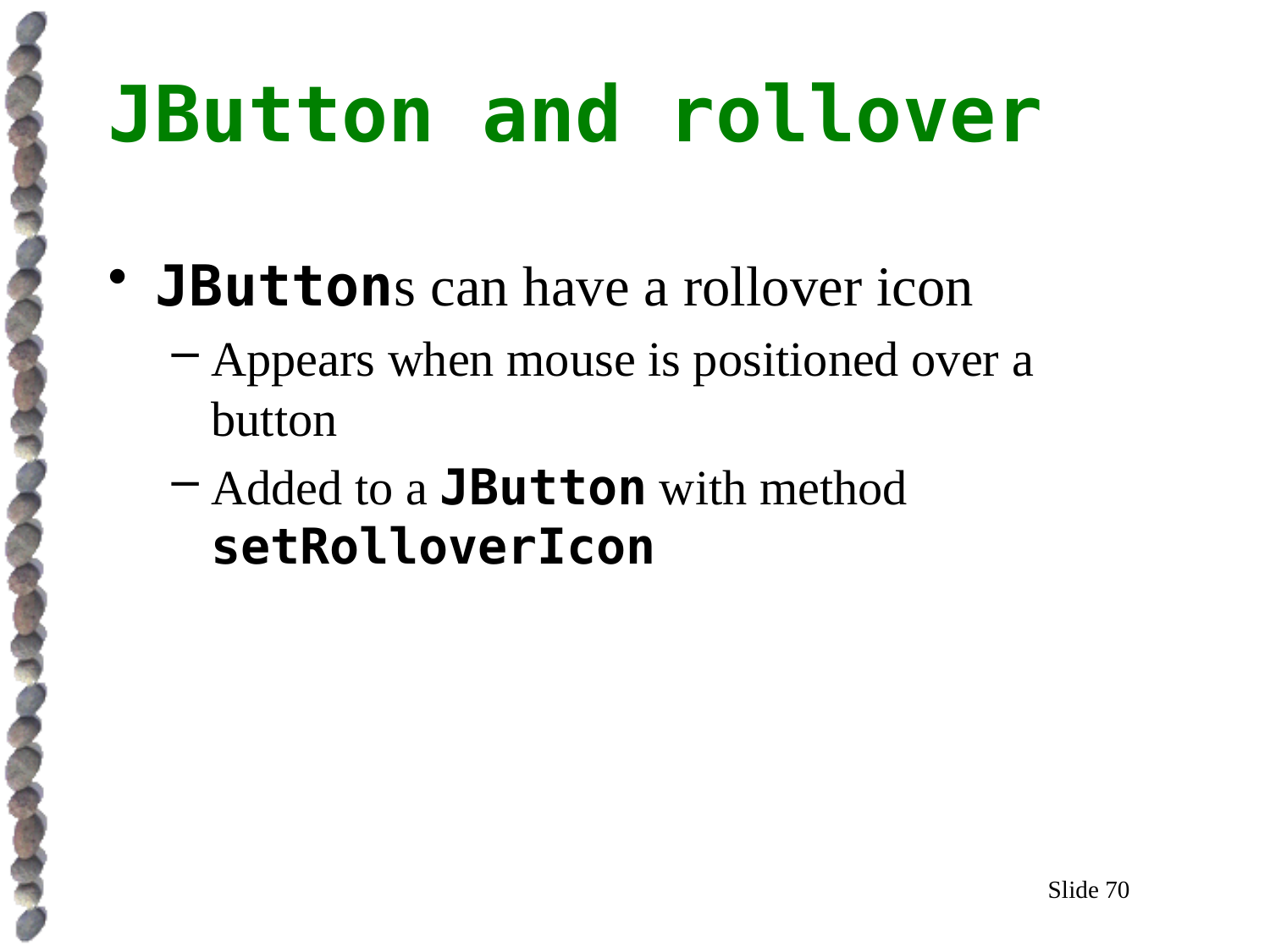

# JButton and rollover
JButtons can have a rollover icon
Appears when mouse is positioned over a button
Added to a JButton with method setRolloverIcon

Slide 70